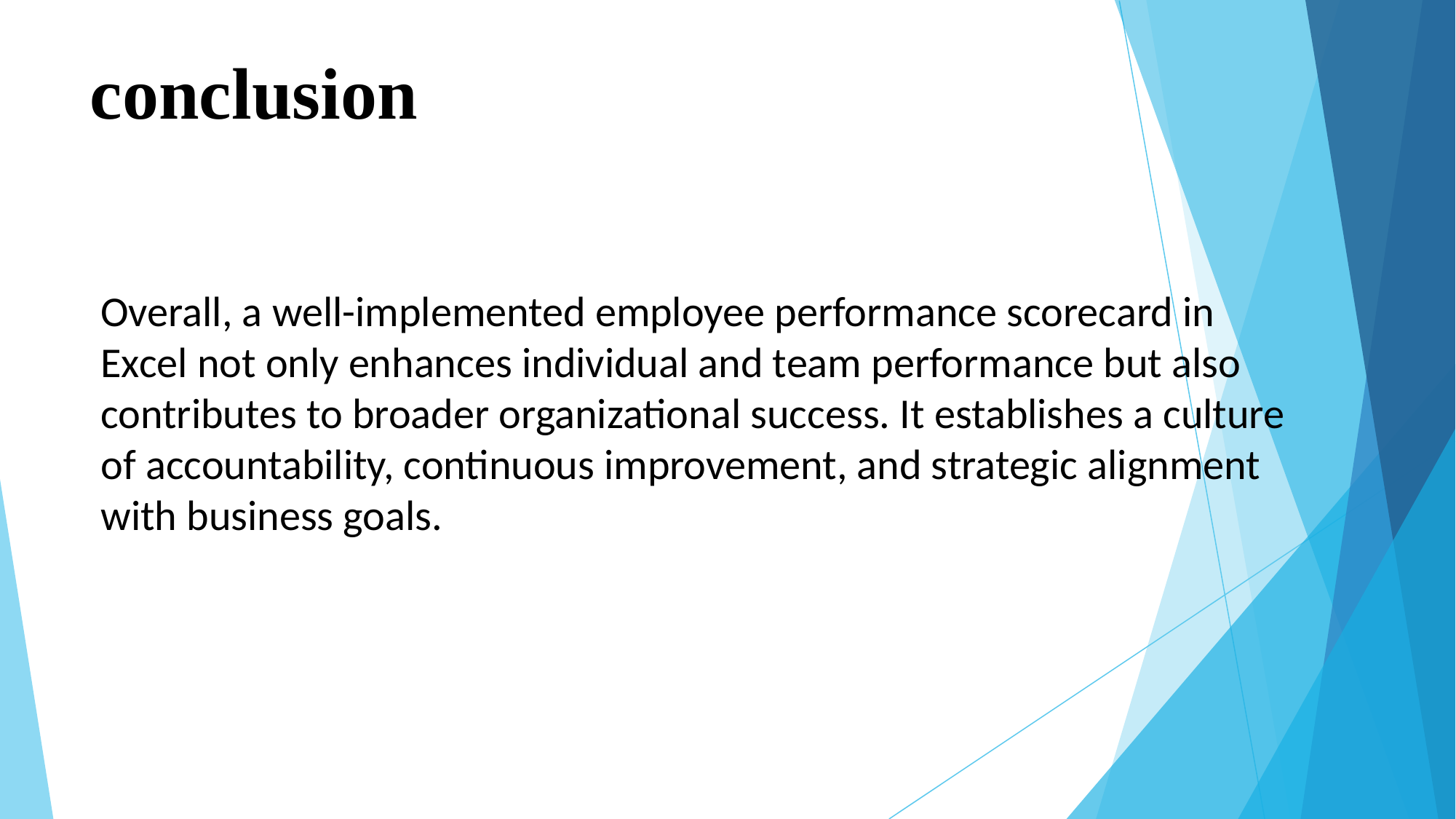

# conclusion
Overall, a well-implemented employee performance scorecard in Excel not only enhances individual and team performance but also contributes to broader organizational success. It establishes a culture of accountability, continuous improvement, and strategic alignment with business goals.